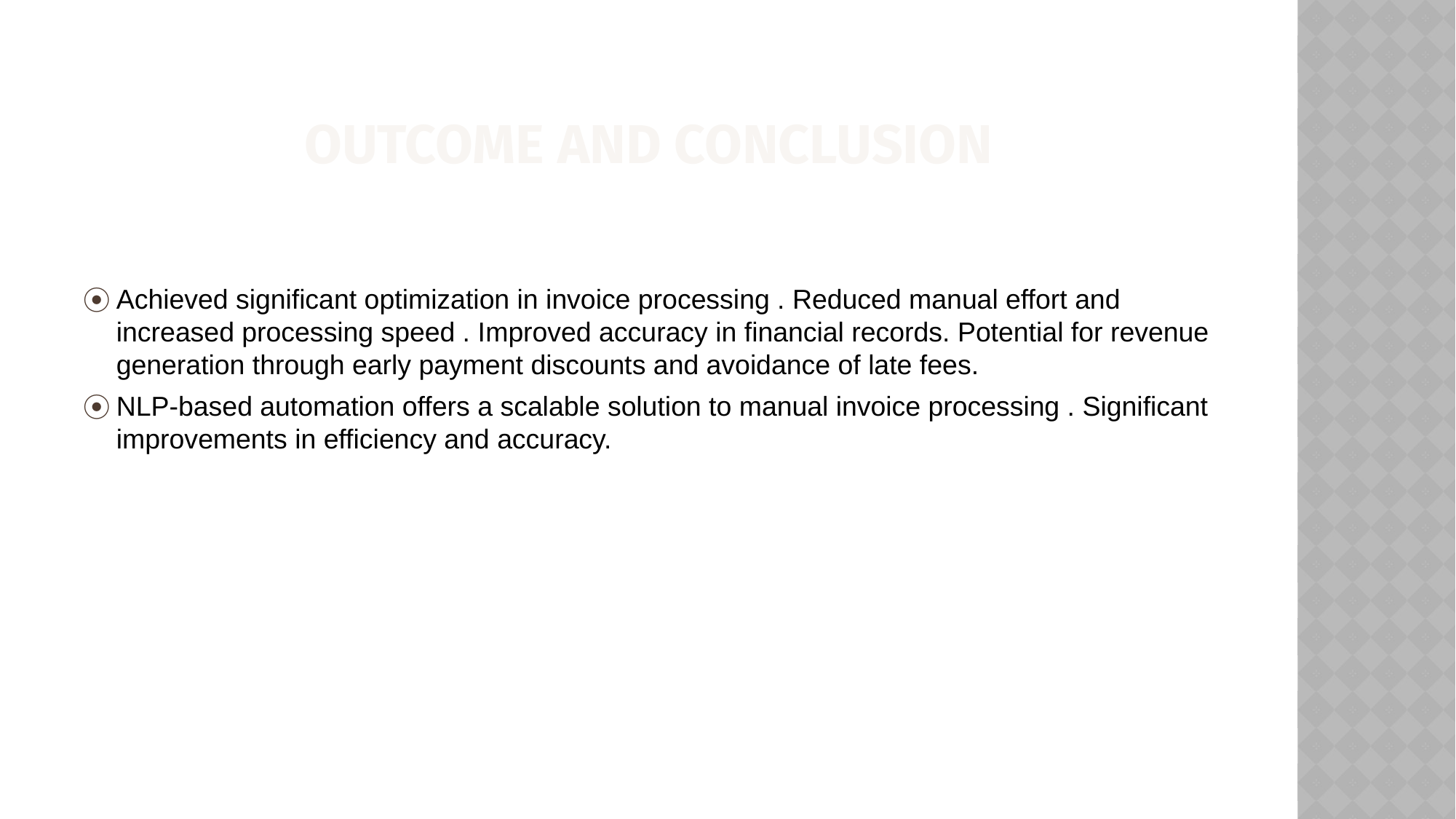

# OUTCOME AND CONCLUSION

Achieved significant optimization in invoice processing . Reduced manual effort and increased processing speed . Improved accuracy in financial records. Potential for revenue generation through early payment discounts and avoidance of late fees.
NLP-based automation offers a scalable solution to manual invoice processing . Significant improvements in efficiency and accuracy.